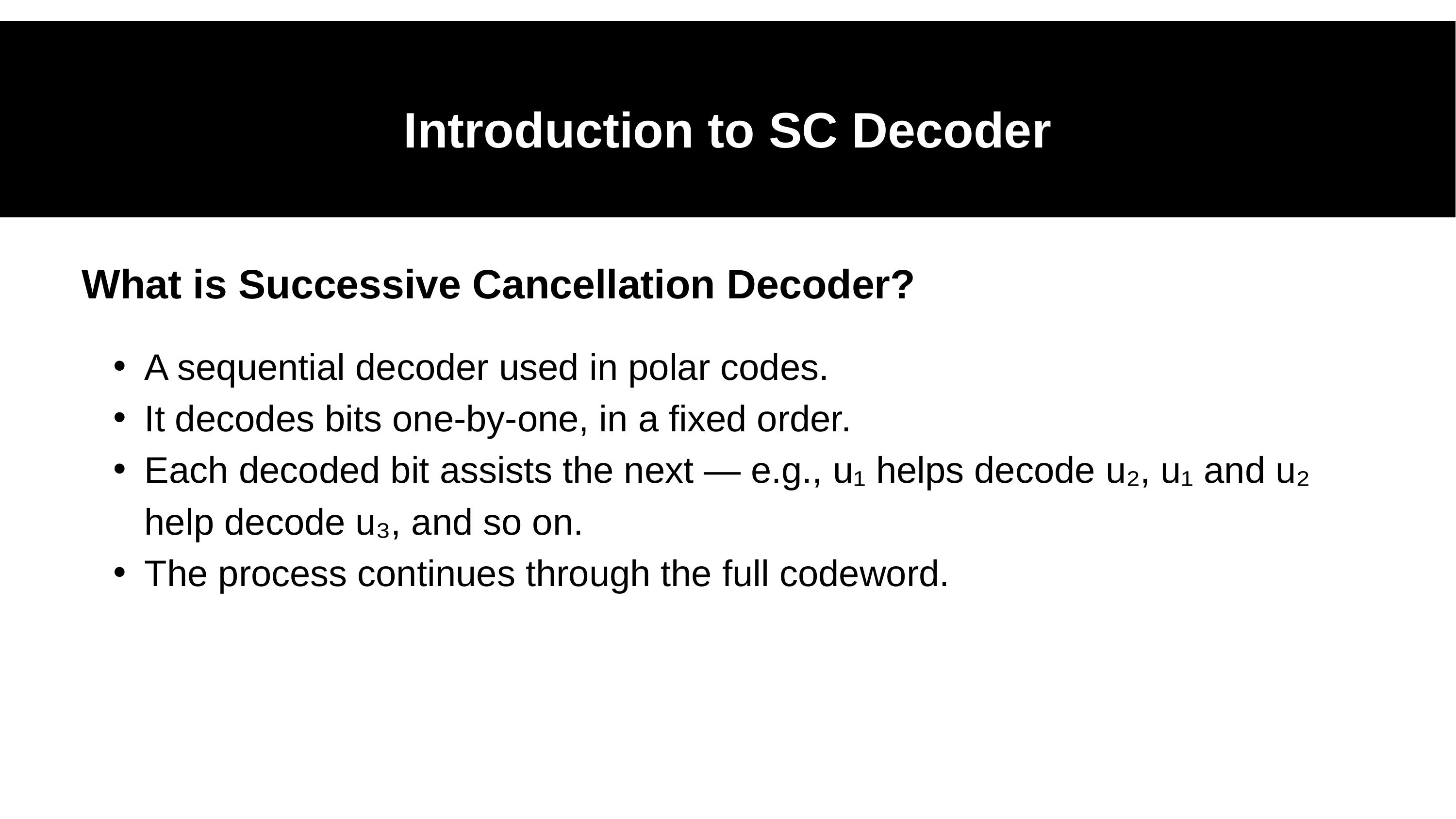

Introduction to SC Decoder
What is Successive Cancellation Decoder?
A sequential decoder used in polar codes.
It decodes bits one-by-one, in a fixed order.
Each decoded bit assists the next — e.g., u₁ helps decode u₂, u₁ and u₂ help decode u₃, and so on.
The process continues through the full codeword.